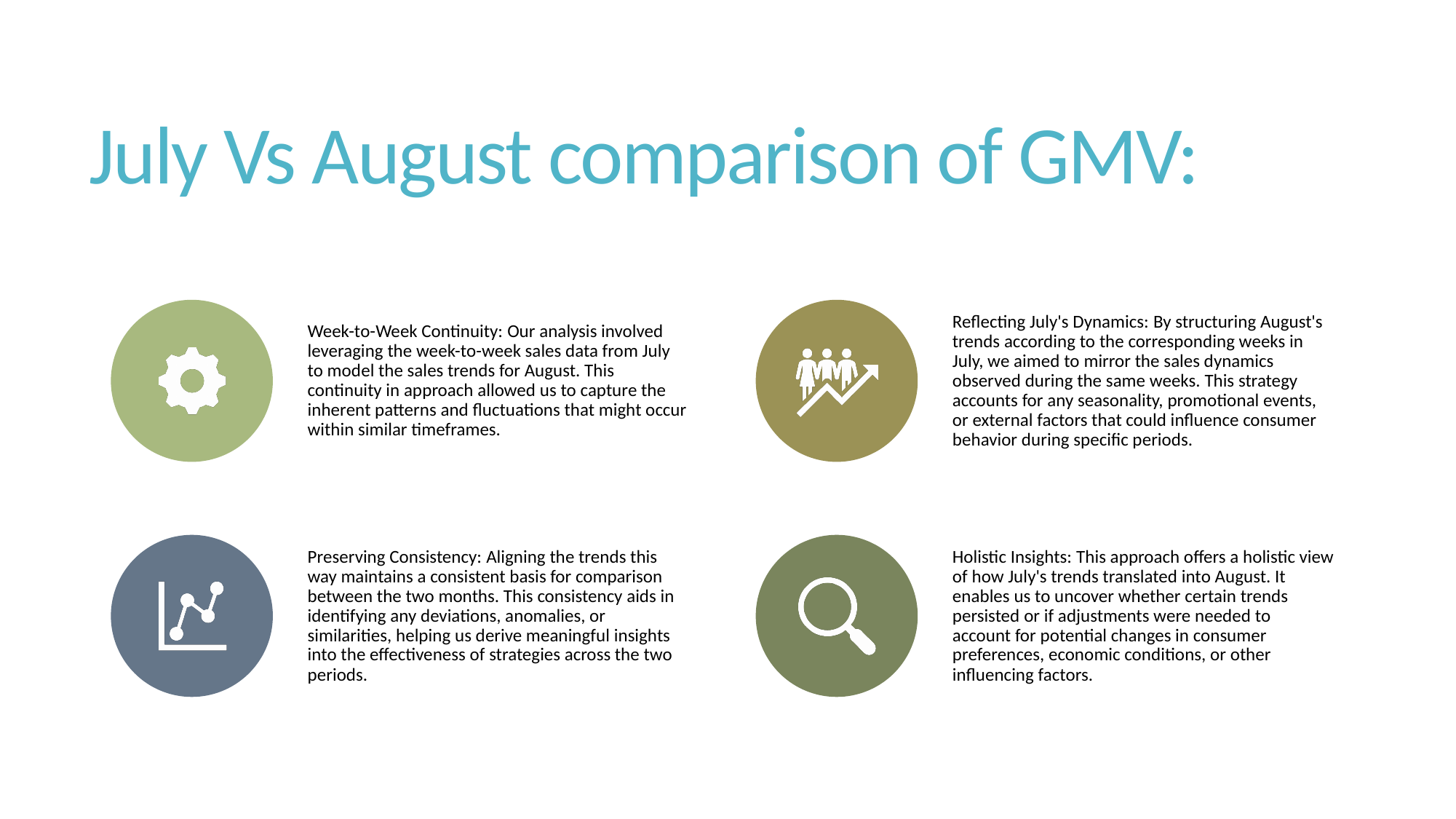

# July Vs August comparison of GMV:
Week-to-Week Continuity: Our analysis involved leveraging the week-to-week sales data from July to model the sales trends for August. This continuity in approach allowed us to capture the inherent patterns and fluctuations that might occur within similar timeframes.
Reflecting July's Dynamics: By structuring August's trends according to the corresponding weeks in July, we aimed to mirror the sales dynamics observed during the same weeks. This strategy accounts for any seasonality, promotional events, or external factors that could influence consumer behavior during specific periods.
Preserving Consistency: Aligning the trends this way maintains a consistent basis for comparison between the two months. This consistency aids in identifying any deviations, anomalies, or similarities, helping us derive meaningful insights into the effectiveness of strategies across the two periods.
Holistic Insights: This approach offers a holistic view of how July's trends translated into August. It enables us to uncover whether certain trends persisted or if adjustments were needed to account for potential changes in consumer preferences, economic conditions, or other influencing factors.